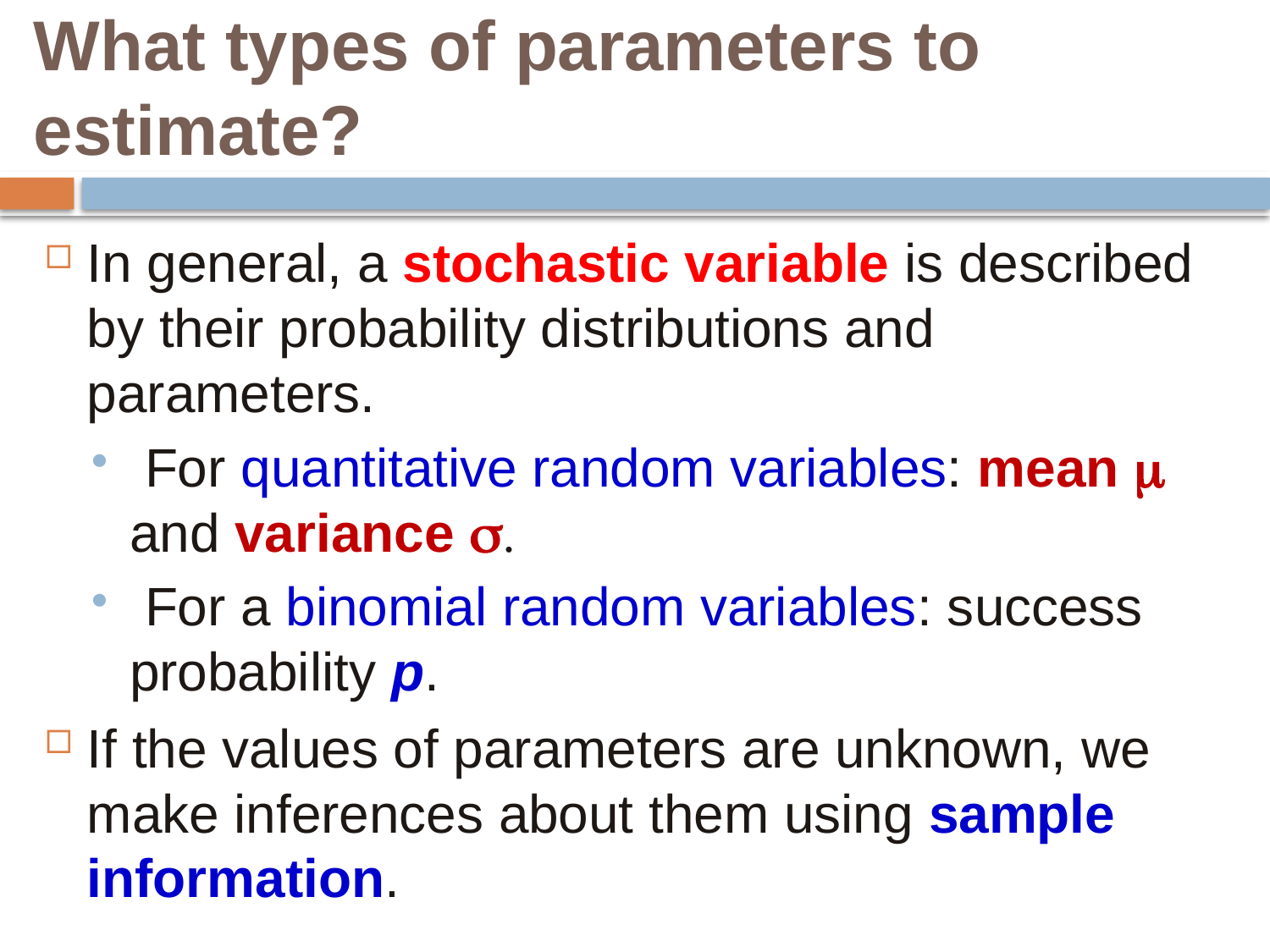

# What types of parameters to estimate?
In general, a stochastic variable is described by their probability distributions and parameters.
 For quantitative random variables: mean μ and variance σ.
 For a binomial random variables: success probability p.
If the values of parameters are unknown, we make inferences about them using sample information.